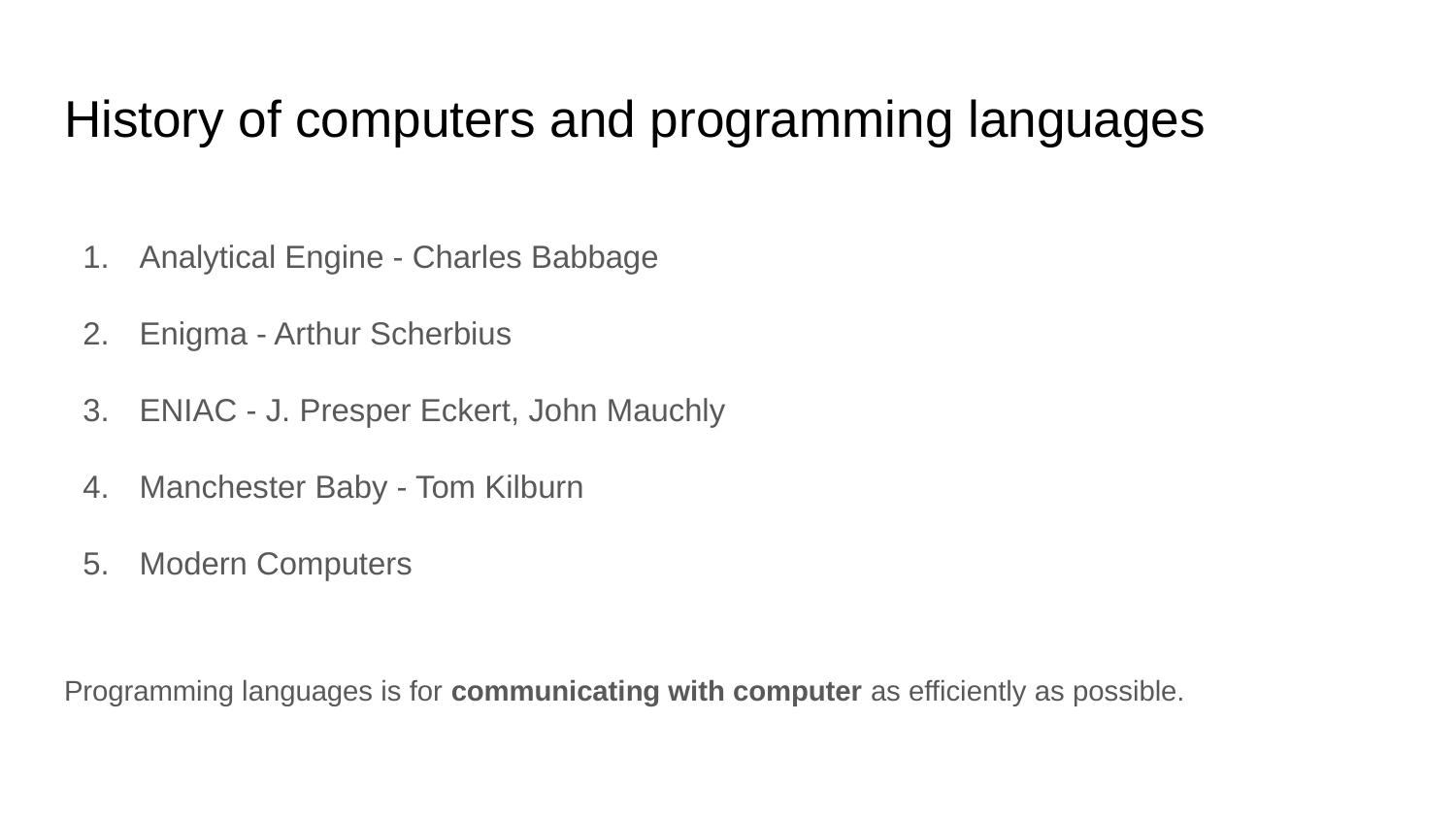

# History of computers and programming languages
Analytical Engine - Charles Babbage
Enigma - Arthur Scherbius
ENIAC - J. Presper Eckert, John Mauchly
Manchester Baby - Tom Kilburn
Modern Computers

Programming languages is for communicating with computer as efficiently as possible.